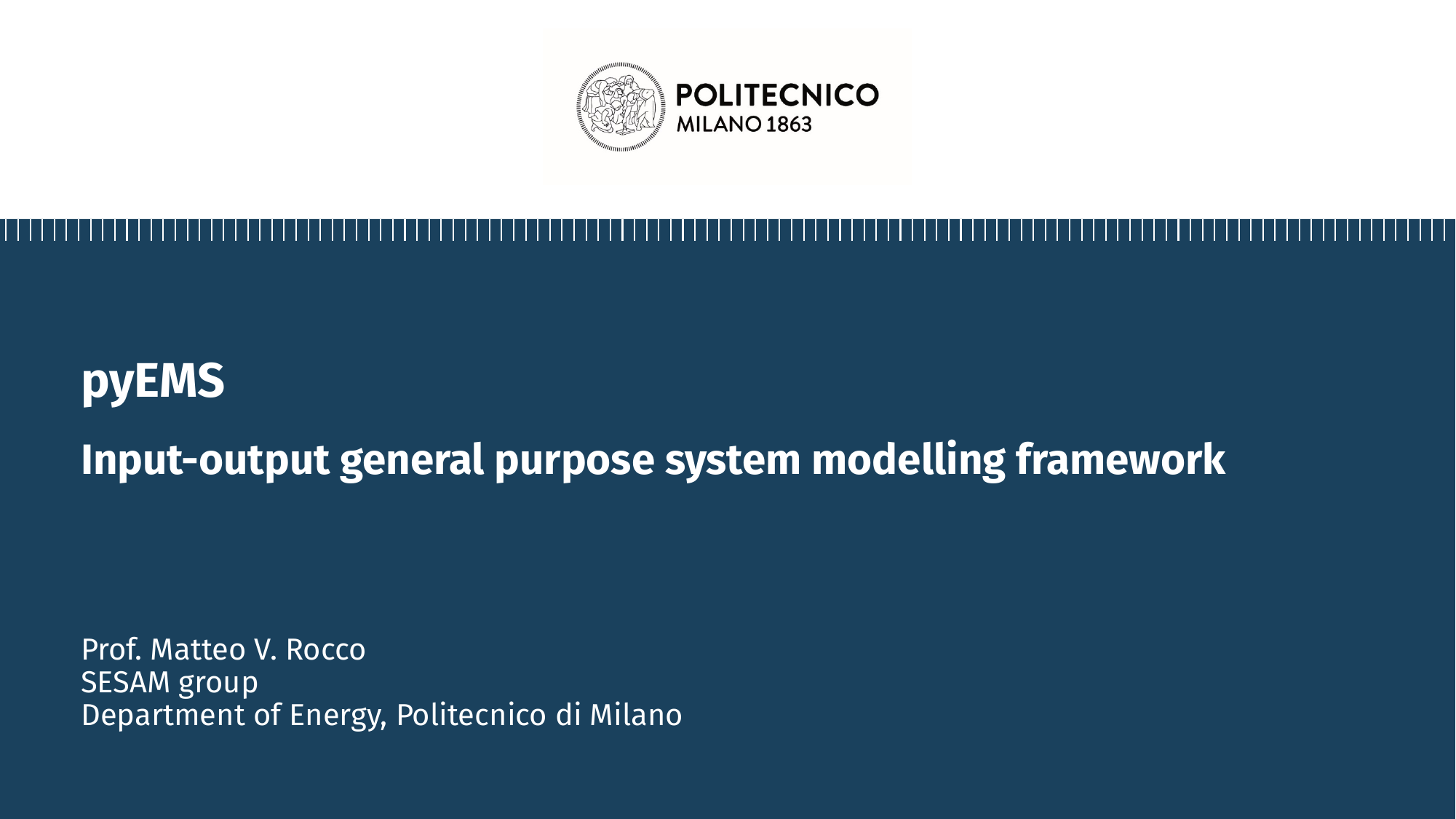

pyEMS
Input-output general purpose system modelling framework
Prof. Matteo V. Rocco
SESAM group
Department of Energy, Politecnico di Milano